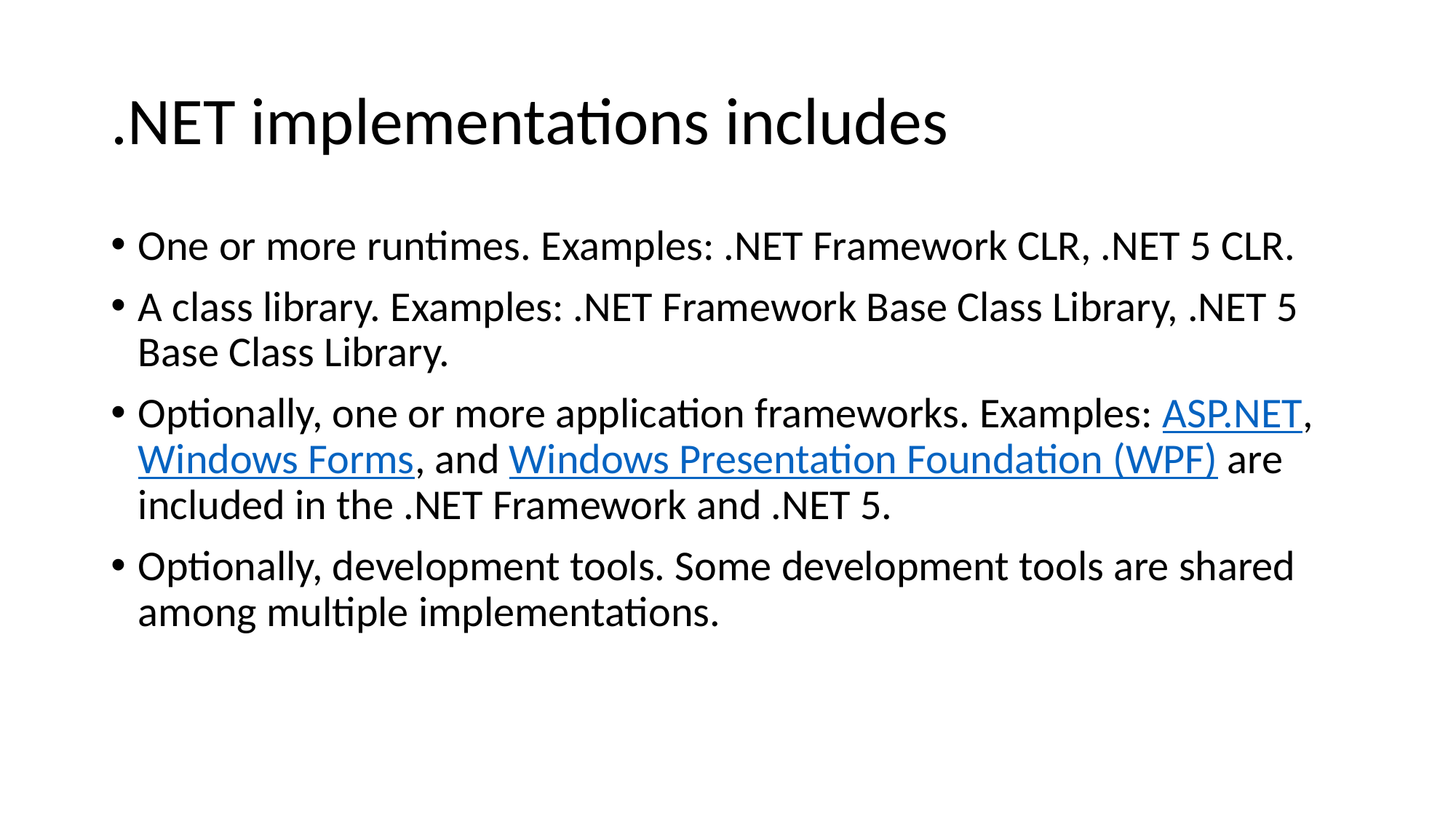

# .NET implementations includes
One or more runtimes. Examples: .NET Framework CLR, .NET 5 CLR.
A class library. Examples: .NET Framework Base Class Library, .NET 5 Base Class Library.
Optionally, one or more application frameworks. Examples: ASP.NET, Windows Forms, and Windows Presentation Foundation (WPF) are included in the .NET Framework and .NET 5.
Optionally, development tools. Some development tools are shared among multiple implementations.